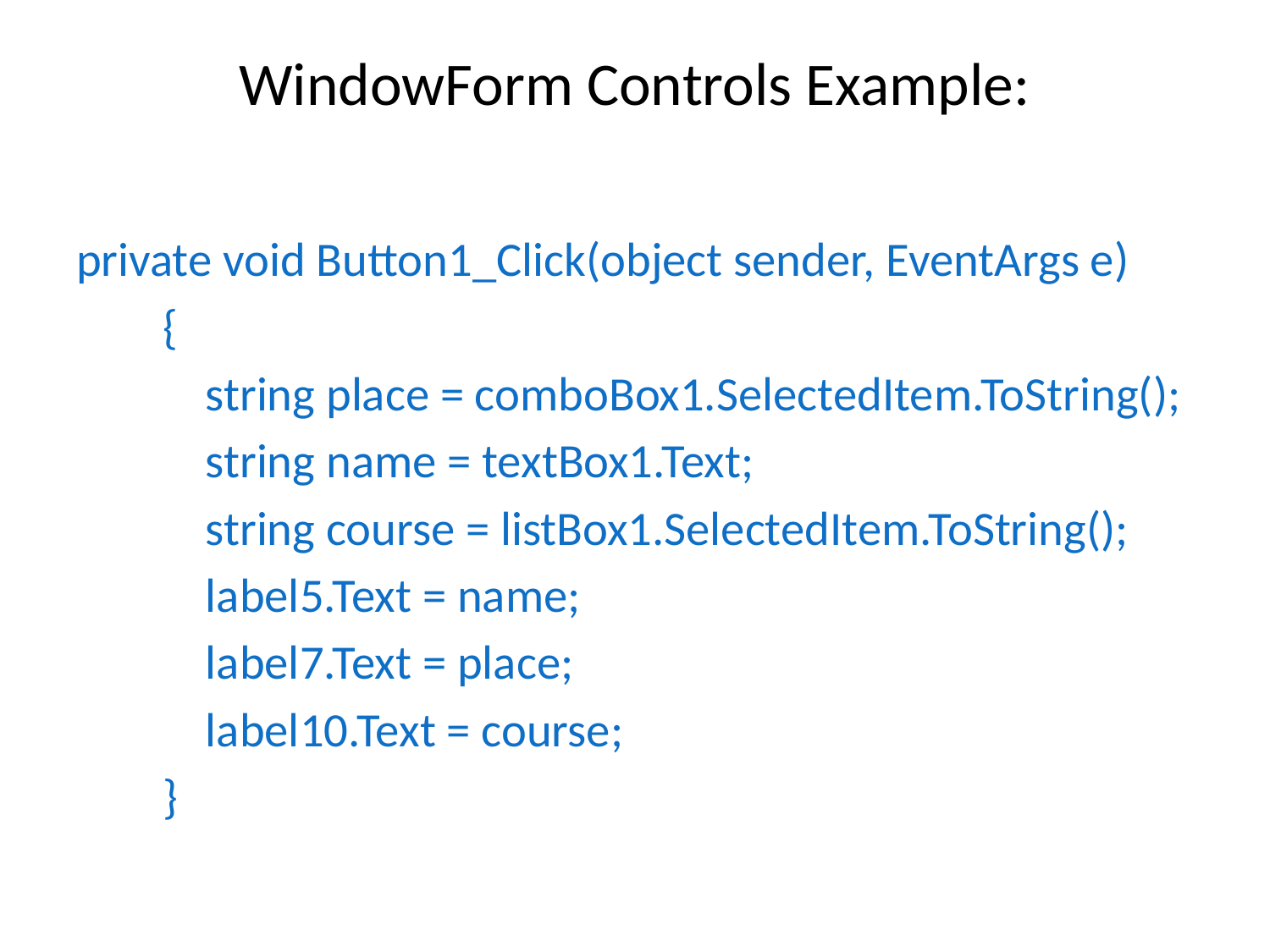

# WindowForm Controls Example:
private void Button1_Click(object sender, EventArgs e)
        {
            string place = comboBox1.SelectedItem.ToString();
            string name = textBox1.Text;
            string course = listBox1.SelectedItem.ToString();
            label5.Text = name;
            label7.Text = place;
            label10.Text = course;
        }